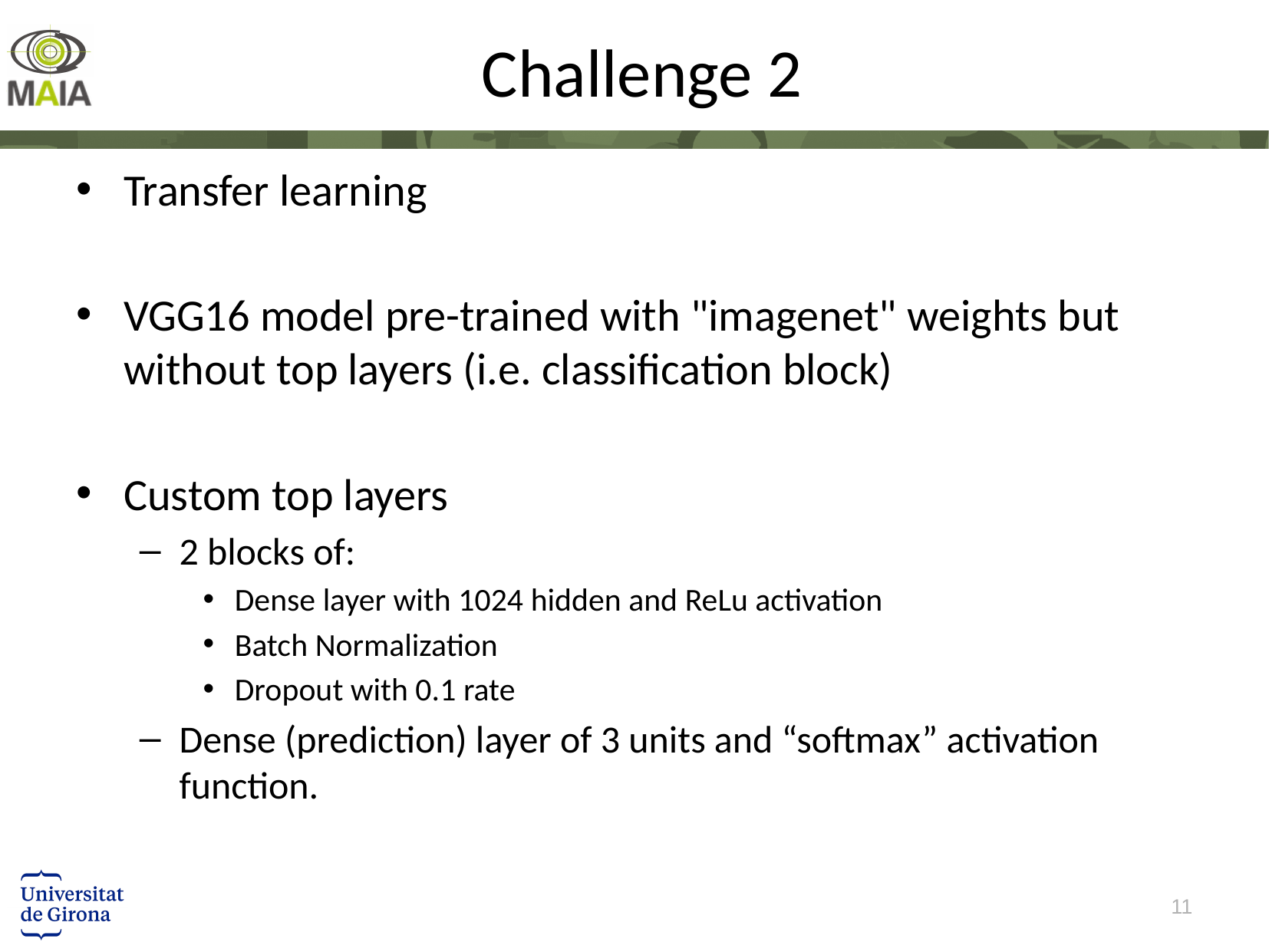

# Challenge 2
Transfer learning

VGG16 model pre-trained with "imagenet" weights but without top layers (i.e. classification block)

Custom top layers
2 blocks of:
Dense layer with 1024 hidden and ReLu activation
Batch Normalization
Dropout with 0.1 rate
Dense (prediction) layer of 3 units and “softmax” activation function.

11